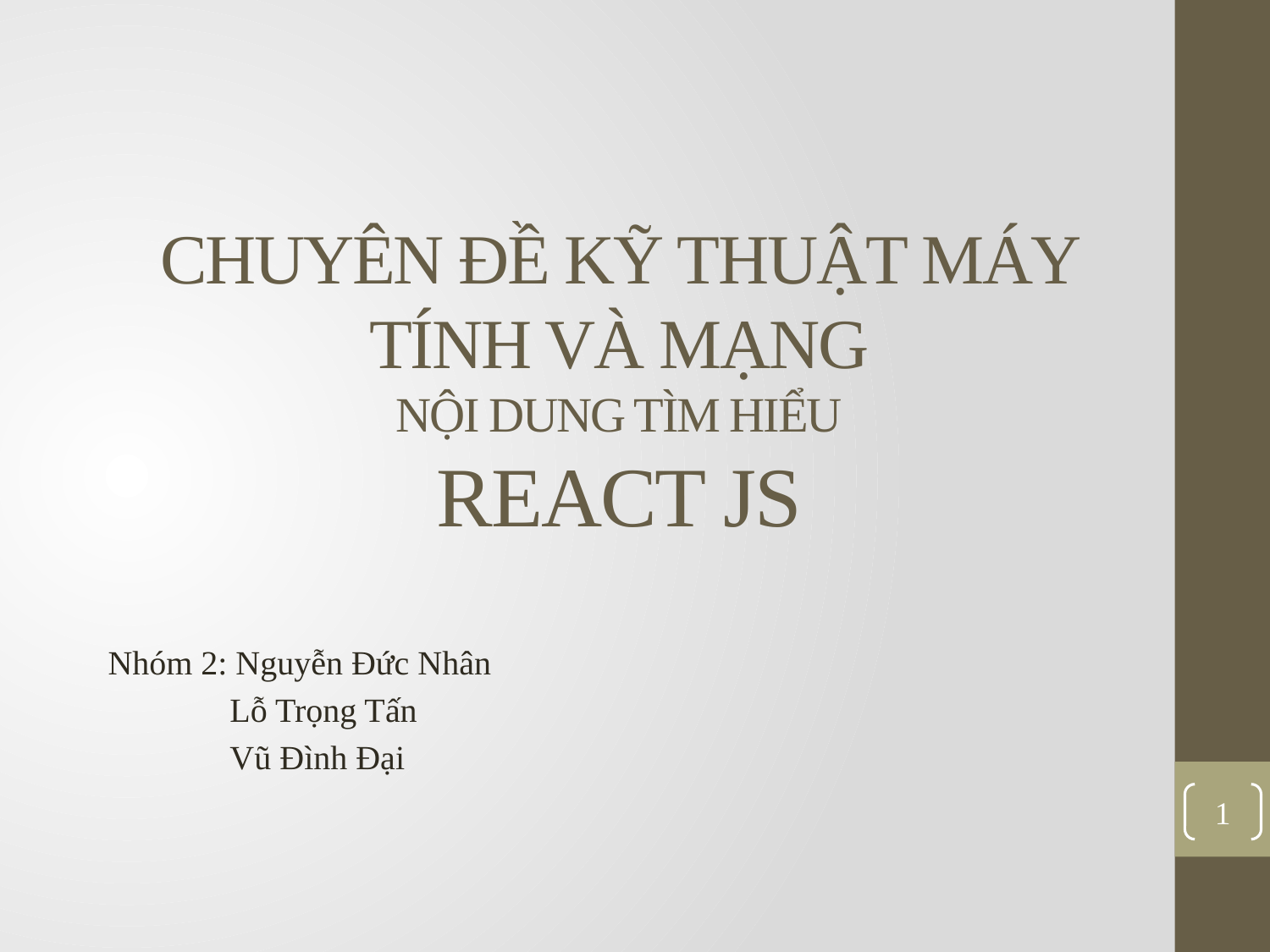

# CHUYÊN ĐỀ KỸ THUẬT MÁY TÍNH VÀ MẠNG NỘI DUNG TÌM HIỂU REACT JS
Nhóm 2: Nguyễn Đức Nhân
	Lỗ Trọng Tấn
	Vũ Đình Đại
1